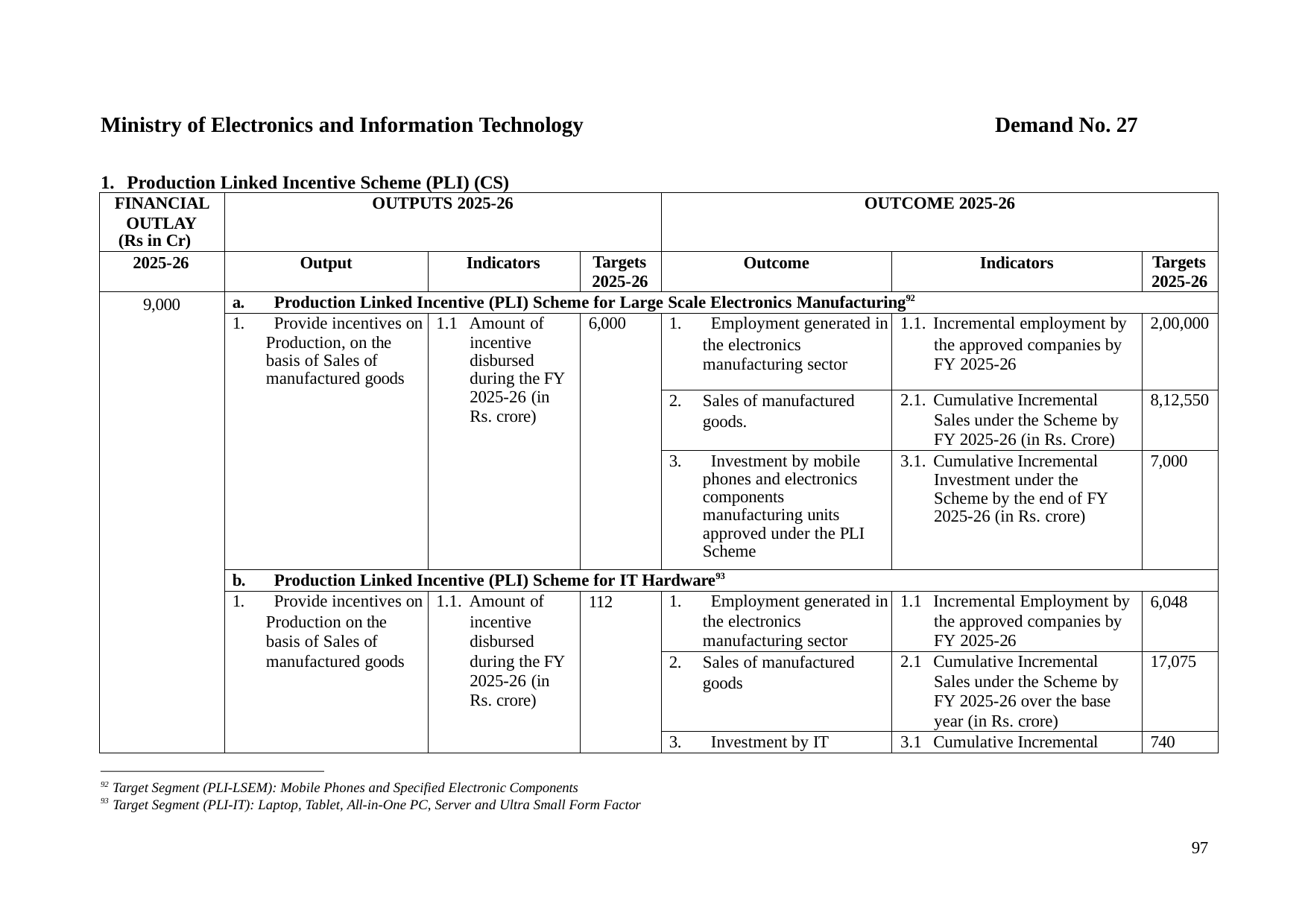

Ministry of Electronics and Information Technology

1. Production Linked Incentive Scheme (PLI) (CS)
Demand No. 27
| FINANCIAL OUTLAY (Rs in Cr) | OUTPUTS 2025-26 |  |  | OUTCOME 2025-26 |  |  |
| --- | --- | --- | --- | --- | --- | --- |
| 2025-26 | Output | Indicators | Targets 2025-26 | Outcome | Indicators | Targets 2025-26 |
| 9,000 | a. Production Linked Incentive (PLI) Scheme for Large Scale Electronics Manufacturing92 |  |  |  |  |  |
|  | 1. Provide incentives on Production, on the basis of Sales of manufactured goods | 1.1 Amount of incentive disbursed during the FY 2025-26 (in Rs. crore) | 6,000 | 1. Employment generated in the electronics manufacturing sector | 1.1. Incremental employment by the approved companies by FY 2025-26 | 2,00,000 |
|  |  |  |  | 2. Sales of manufactured goods. | 2.1. Cumulative Incremental Sales under the Scheme by FY 2025-26 (in Rs. Crore) | 8,12,550 |
|  |  |  |  | 3. Investment by mobile phones and electronics components manufacturing units approved under the PLI Scheme | 3.1. Cumulative Incremental Investment under the Scheme by the end of FY 2025-26 (in Rs. crore) | 7,000 |
|  | b. Production Linked Incentive (PLI) Scheme for IT Hardware93 |  |  |  |  |  |
|  | 1. Provide incentives on Production on the basis of Sales of manufactured goods | 1.1. Amount of incentive disbursed during the FY 2025-26 (in Rs. crore) | 112 | 1. Employment generated in the electronics manufacturing sector | 1.1 Incremental Employment by the approved companies by FY 2025-26 | 6,048 |
|  |  |  |  | 2. Sales of manufactured goods | 2.1 Cumulative Incremental Sales under the Scheme by FY 2025-26 over the base year (in Rs. crore) | 17,075 |
|  |  |  |  | 3. Investment by IT | 3.1 Cumulative Incremental | 740 |

92 Target Segment (PLI-LSEM): Mobile Phones and Specified Electronic Components
93 Target Segment (PLI-IT): Laptop, Tablet, All-in-One PC, Server and Ultra Small Form Factor
97